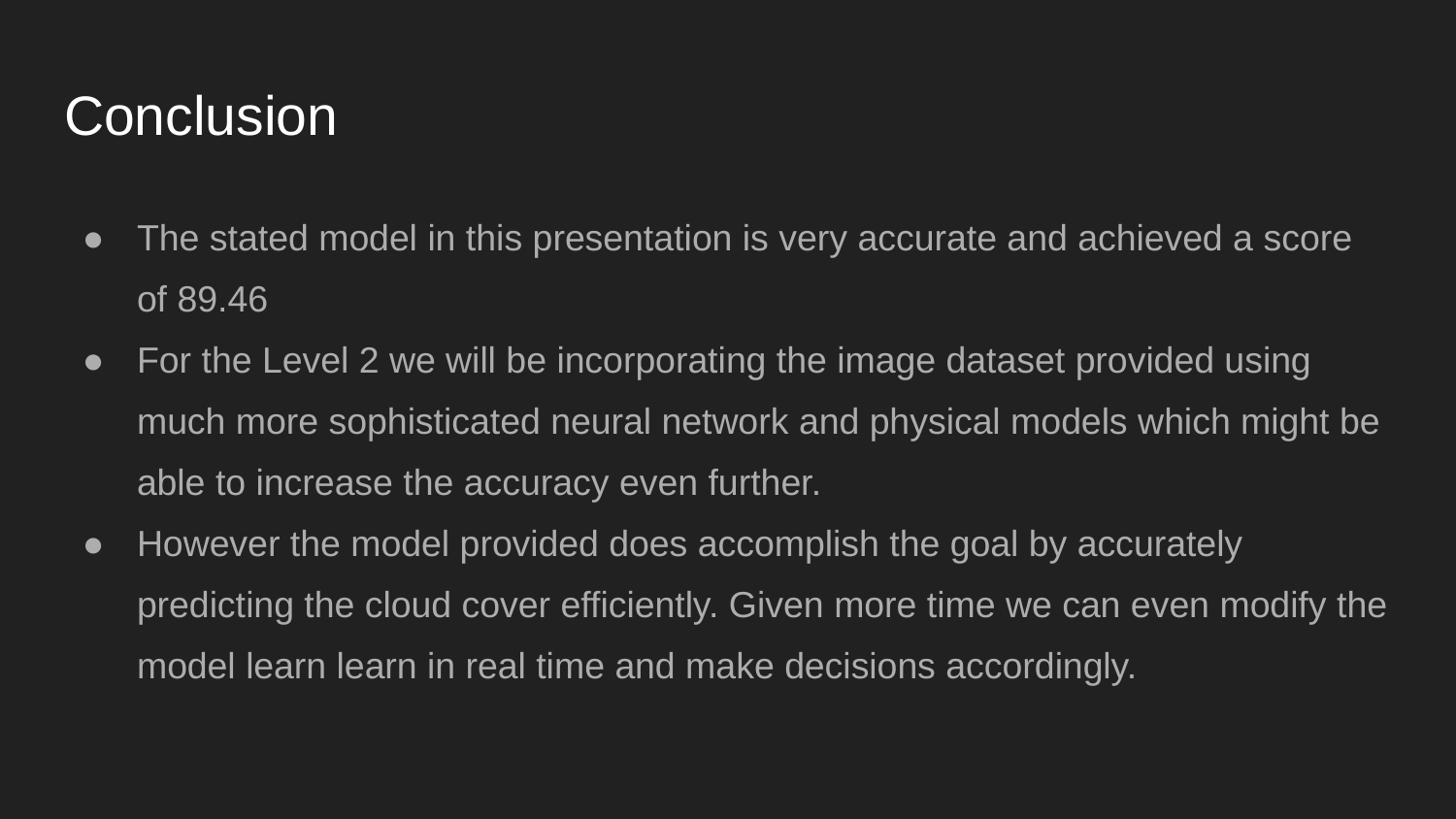

# Conclusion
The stated model in this presentation is very accurate and achieved a score of 89.46
For the Level 2 we will be incorporating the image dataset provided using much more sophisticated neural network and physical models which might be able to increase the accuracy even further.
However the model provided does accomplish the goal by accurately predicting the cloud cover efficiently. Given more time we can even modify the model learn learn in real time and make decisions accordingly.